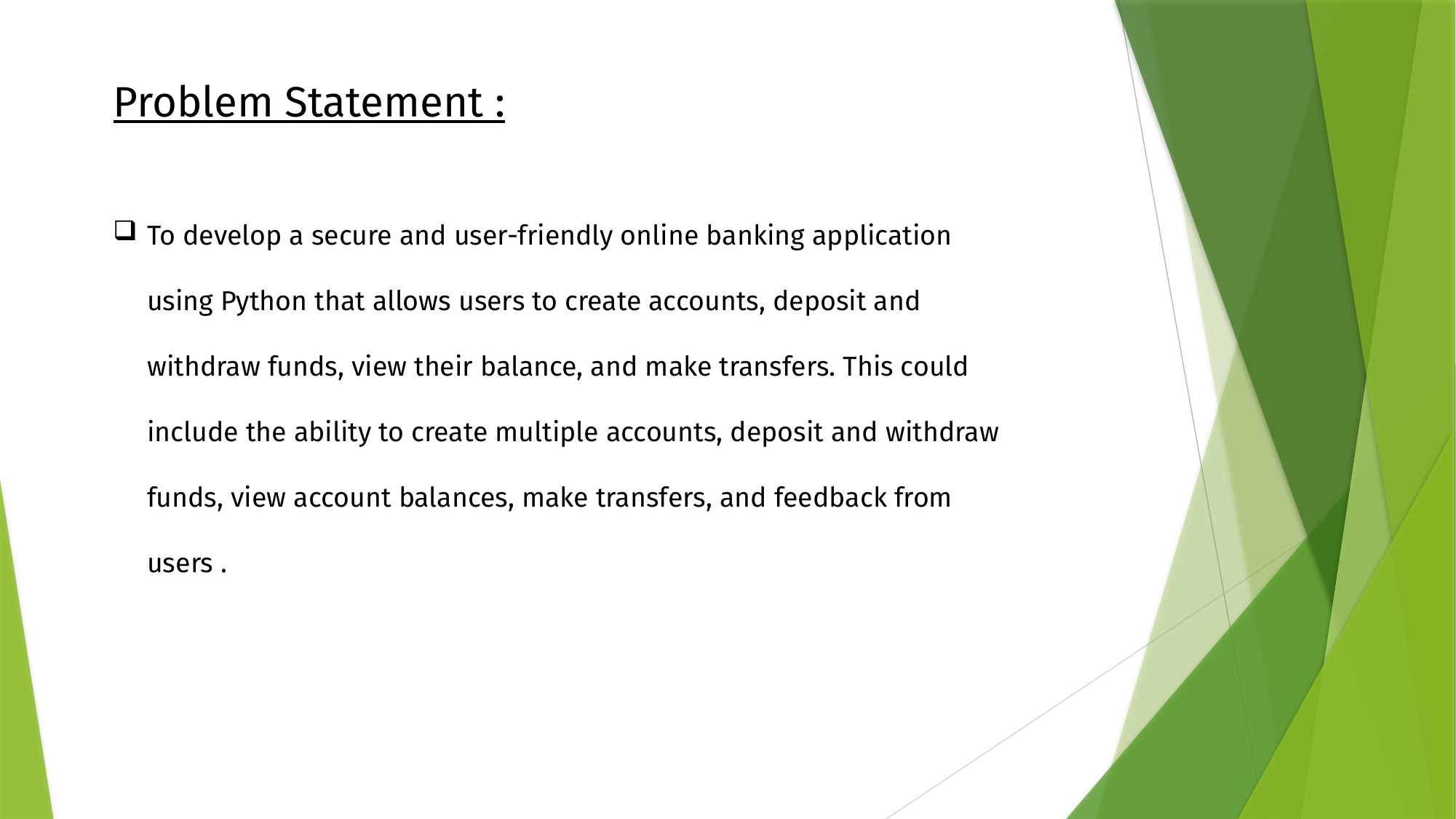

Problem Statement :
To develop a secure and user-friendly online banking application using Python that allows users to create accounts, deposit and withdraw funds, view their balance, and make transfers. This could include the ability to create multiple accounts, deposit and withdraw funds, view account balances, make transfers, and feedback from users .